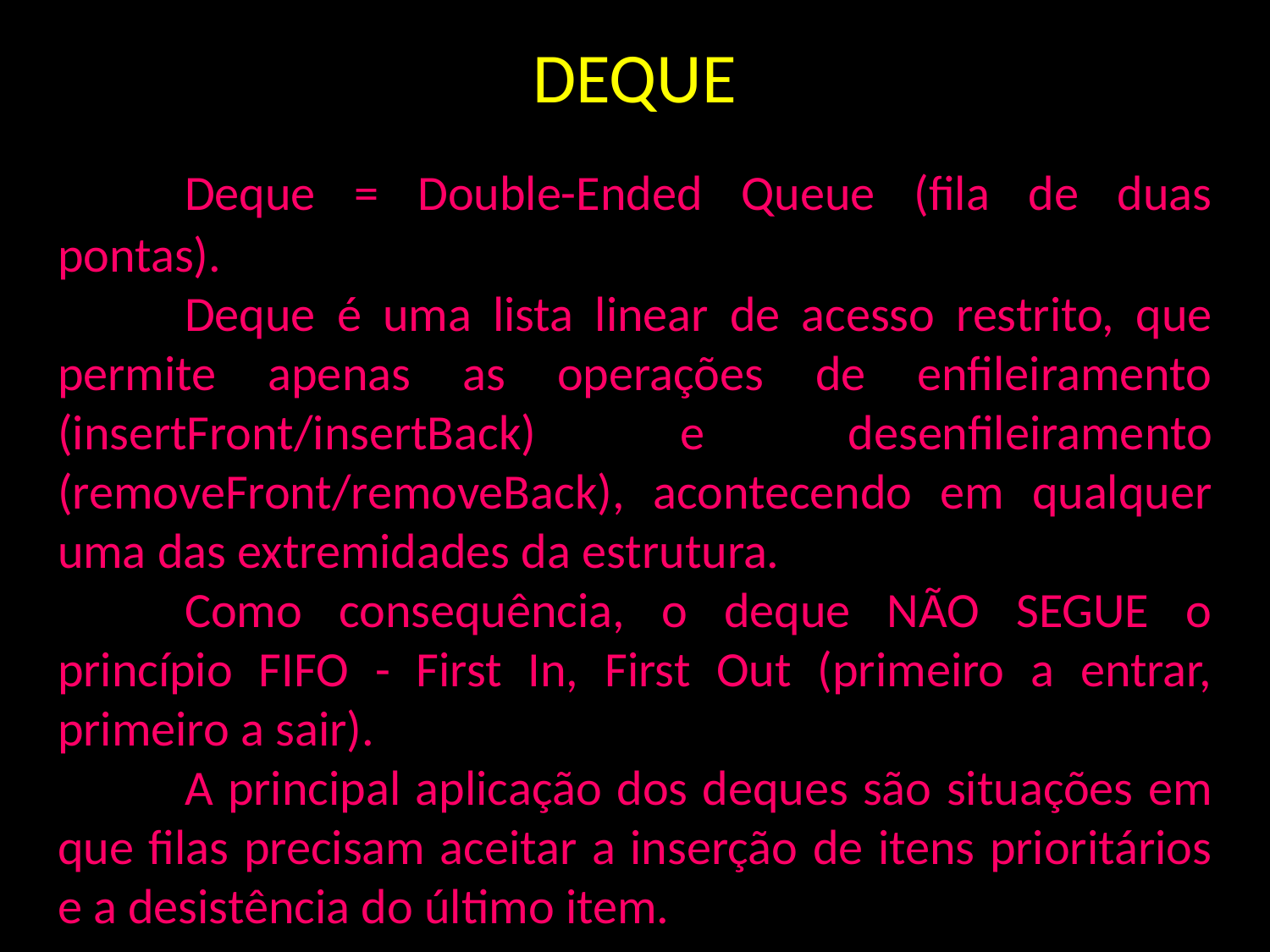

DEQUE

	Deque = Double-Ended Queue (fila de duas pontas).
	Deque é uma lista linear de acesso restrito, que permite apenas as operações de enfileiramento (insertFront/insertBack) e desenfileiramento (removeFront/removeBack), acontecendo em qualquer uma das extremidades da estrutura.
	Como consequência, o deque NÃO SEGUE o princípio FIFO - First In, First Out (primeiro a entrar, primeiro a sair).
	A principal aplicação dos deques são situações em que filas precisam aceitar a inserção de itens prioritários e a desistência do último item.